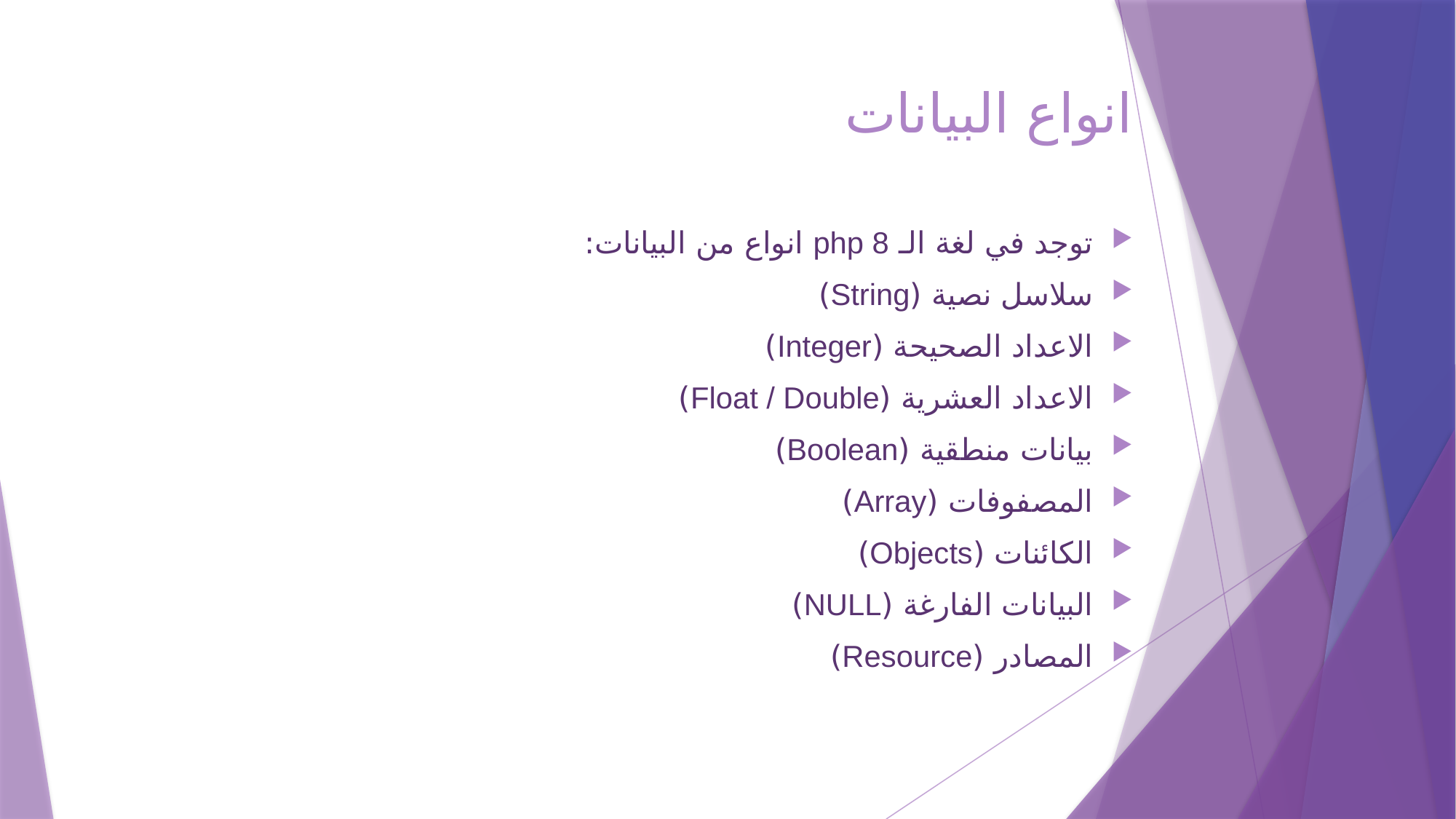

# انواع البيانات
توجد في لغة الـ php 8 انواع من البيانات:
سلاسل نصية (String)
الاعداد الصحيحة (Integer)
الاعداد العشرية (Float / Double)
بيانات منطقية (Boolean)
المصفوفات (Array)
الكائنات (Objects)
البيانات الفارغة (NULL)
المصادر (Resource)